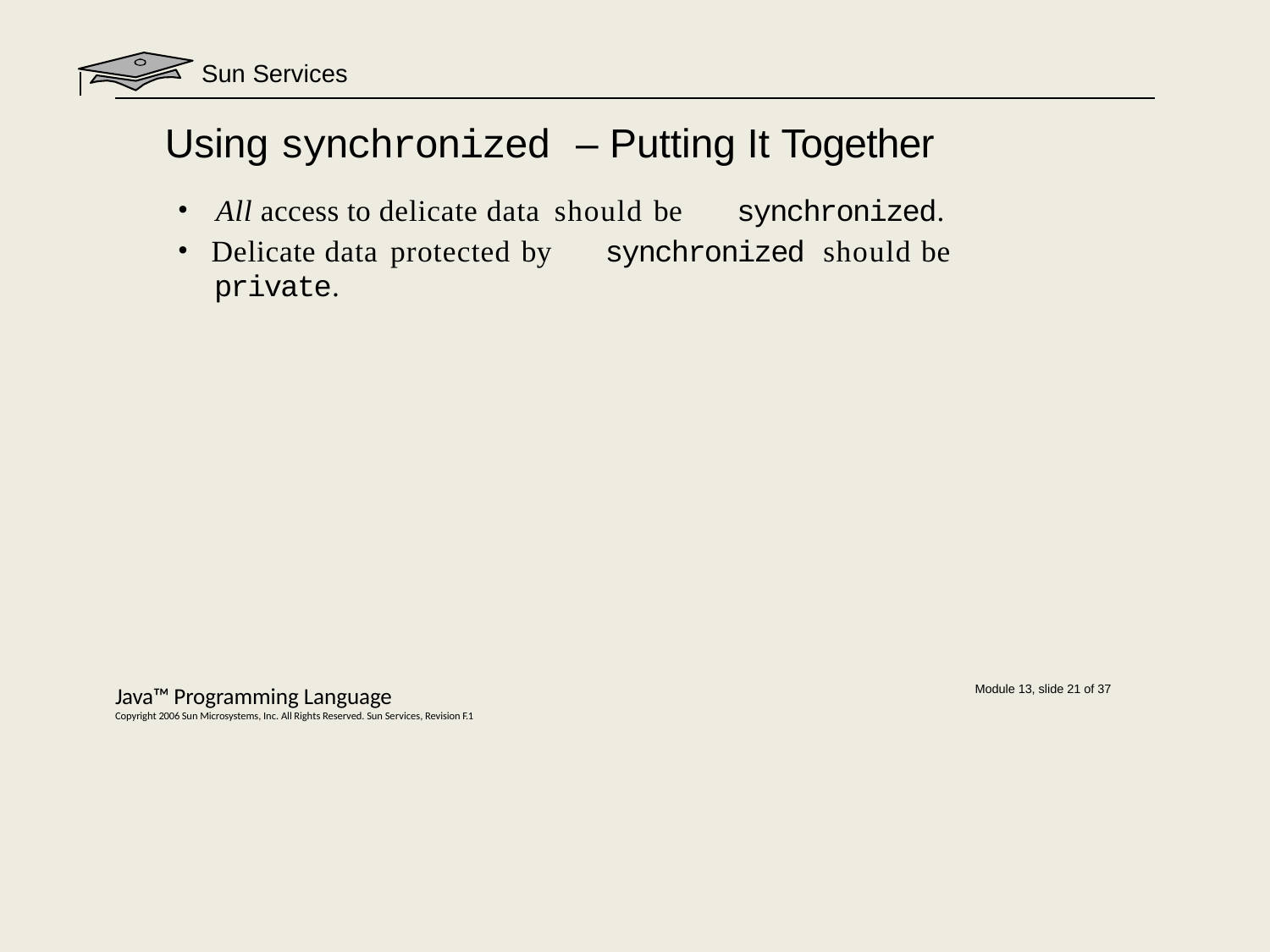

Sun Services

# Using synchronized – Putting It Together
All access to delicate data should be	synchronized.
Delicate data protected by	synchronized should be
private.
Java™ Programming Language
Copyright 2006 Sun Microsystems, Inc. All Rights Reserved. Sun Services, Revision F.1
Module 13, slide 21 of 37